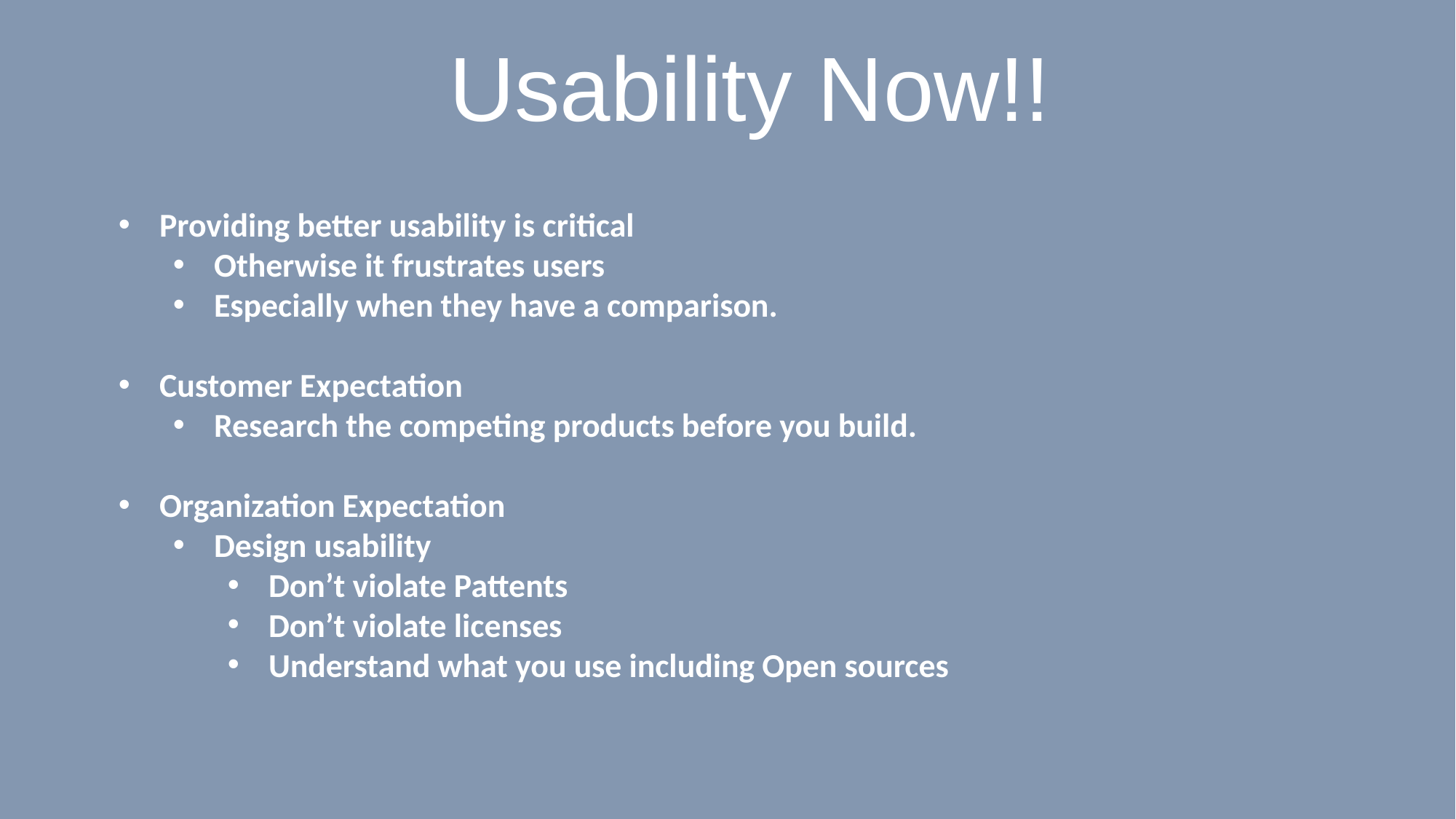

# Usability Now!!
Providing better usability is critical
Otherwise it frustrates users
Especially when they have a comparison.

Customer Expectation
Research the competing products before you build.

Organization Expectation
Design usability
Don’t violate Pattents
Don’t violate licenses
Understand what you use including Open sources